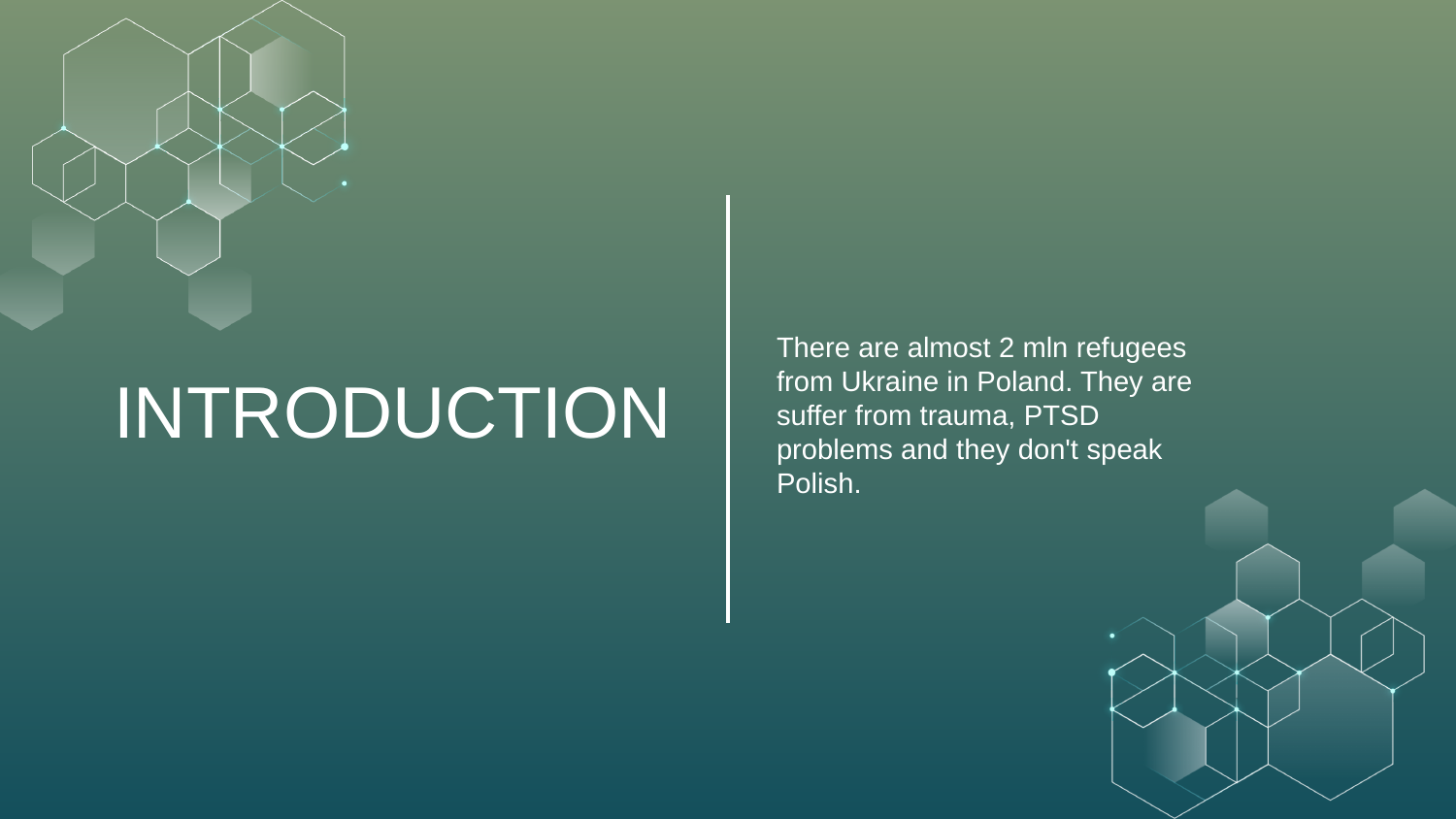

There are almost 2 mln refugees from Ukraine in Poland. They are suffer from trauma, PTSD problems and they don't speak Polish.
# INTRODUCTION